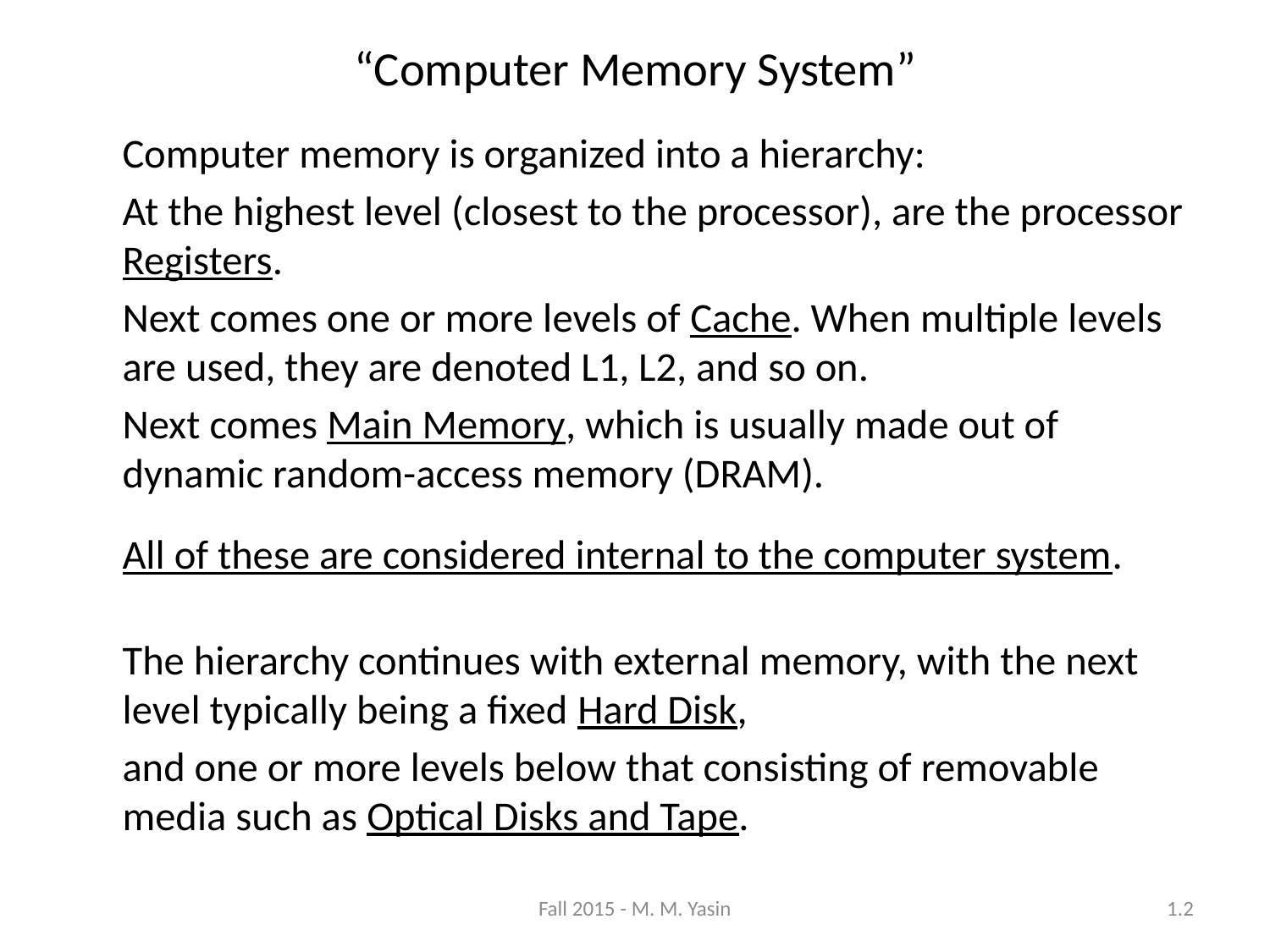

“Computer Memory System”

	Computer memory is organized into a hierarchy:
	At the highest level (closest to the processor), are the processor Registers.
	Next comes one or more levels of Cache. When multiple levels are used, they are denoted L1, L2, and so on.
	Next comes Main Memory, which is usually made out of dynamic random-access memory (DRAM).

	All of these are considered internal to the computer system.

	The hierarchy continues with external memory, with the next level typically being a fixed Hard Disk,
	and one or more levels below that consisting of removable media such as Optical Disks and Tape.
Fall 2015 - M. M. Yasin
1.2